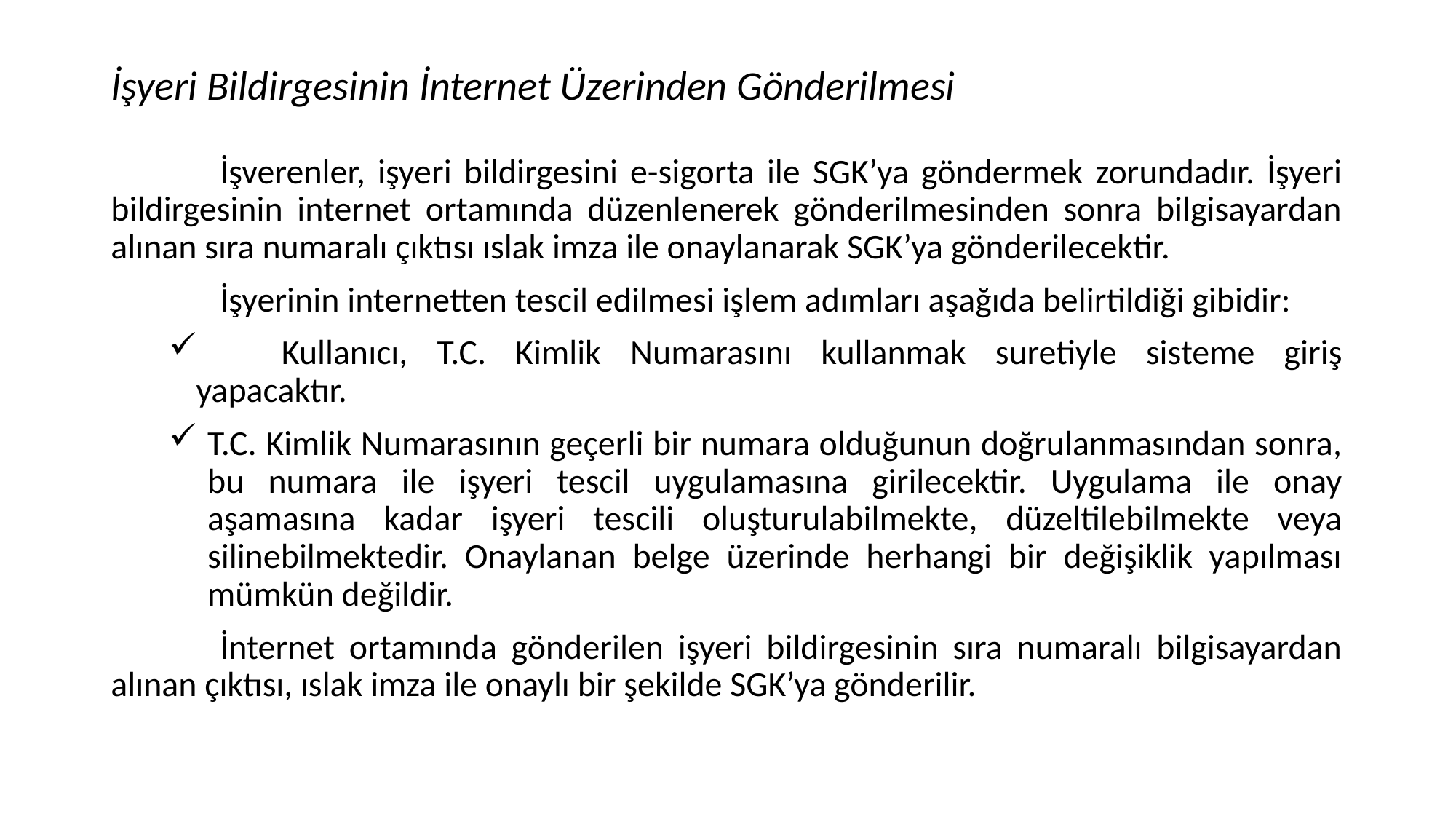

# İşyeri Bildirgesinin İnternet Üzerinden Gönderilmesi
	İşverenler, işyeri bildirgesini e-sigorta ile SGK’ya göndermek zorundadır. İşyeri bildirgesinin internet ortamında düzenlenerek gönderilmesinden sonra bilgisayardan alınan sıra numaralı çıktısı ıslak imza ile onaylanarak SGK’ya gönderilecektir.
	İşyerinin internetten tescil edilmesi işlem adımları aşağıda belirtildiği gibidir:
	Kullanıcı, T.C. Kimlik Numarasını kullanmak suretiyle sisteme giriş yapacaktır.
T.C. Kimlik Numarasının geçerli bir numara olduğunun doğrulanmasından sonra, bu numara ile işyeri tescil uygulamasına girilecektir. Uygulama ile onay aşamasına kadar işyeri tescili oluşturulabilmekte, düzeltilebilmekte veya silinebilmektedir. Onaylanan belge üzerinde herhangi bir değişiklik yapılması mümkün değildir.
	İnternet ortamında gönderilen işyeri bildirgesinin sıra numaralı bilgisayardan alınan çıktısı, ıslak imza ile onaylı bir şekilde SGK’ya gönderilir.